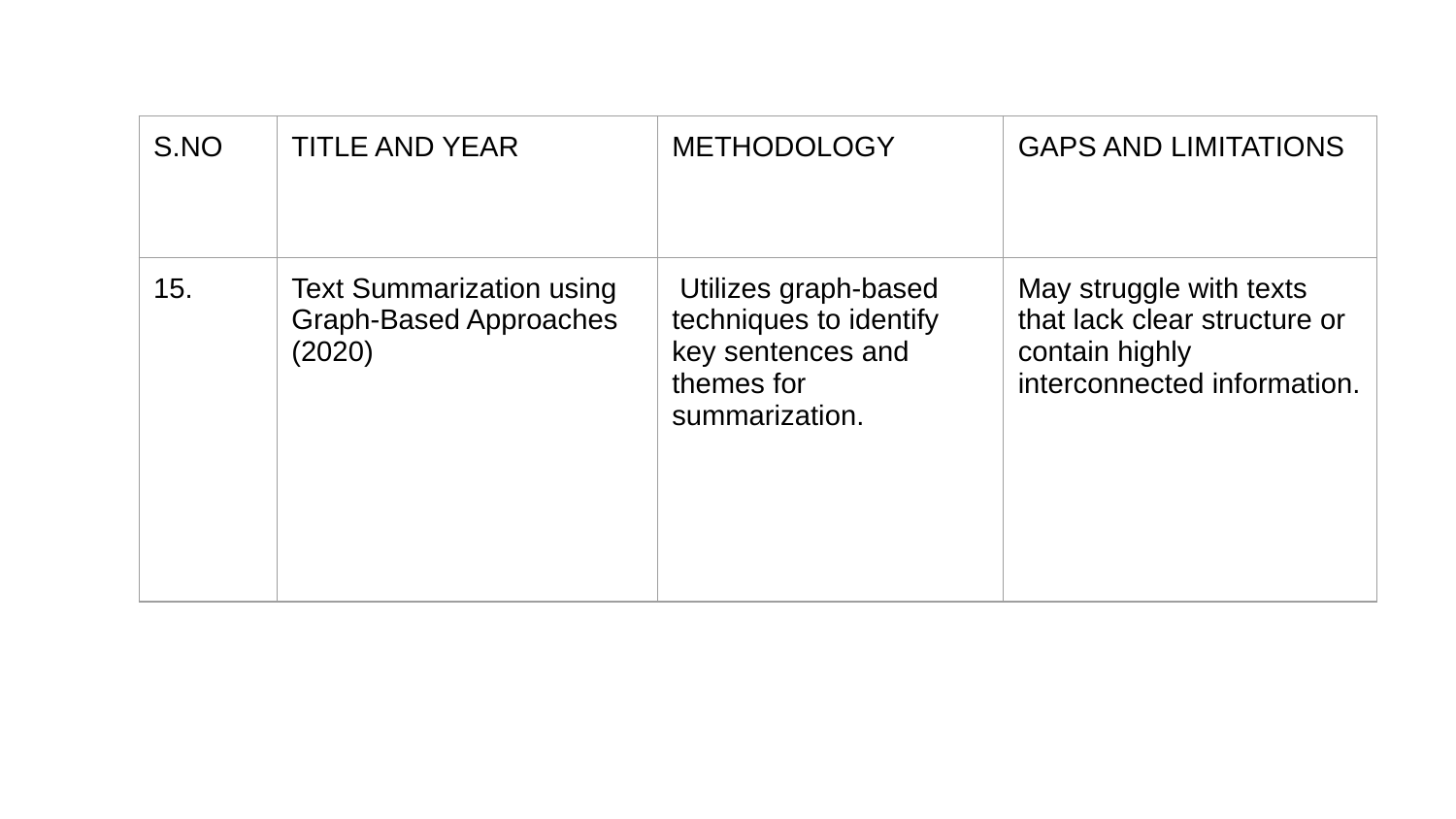

| S.NO | TITLE AND YEAR | METHODOLOGY | GAPS AND LIMITATIONS |
| --- | --- | --- | --- |
| 15. | Text Summarization using Graph-Based Approaches (2020) | Utilizes graph-based techniques to identify key sentences and themes for summarization. | May struggle with texts that lack clear structure or contain highly interconnected information. |